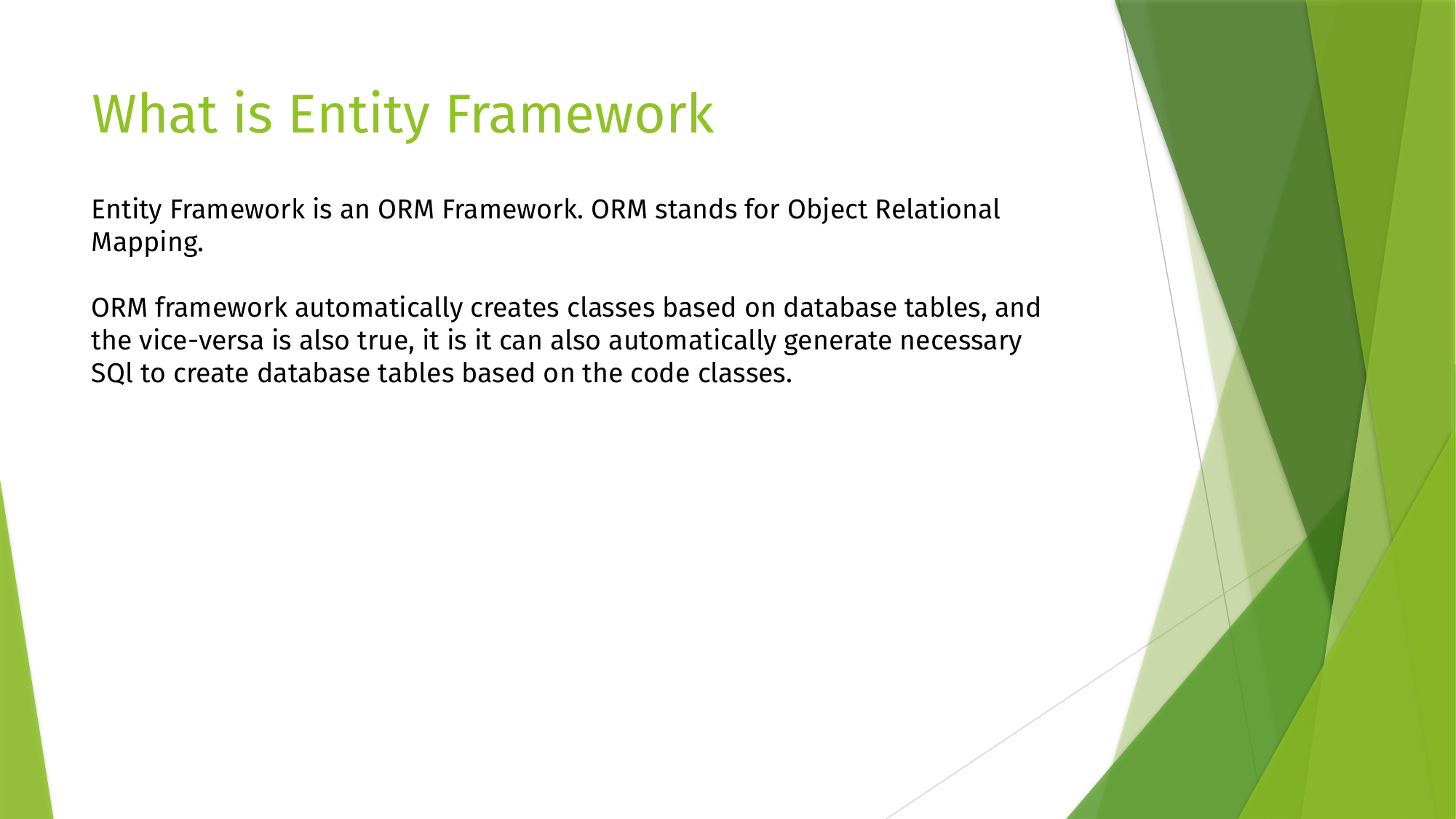

# What is Entity Framework
Entity Framework is an ORM Framework. ORM stands for Object Relational Mapping.

ORM framework automatically creates classes based on database tables, and the vice-versa is also true, it is it can also automatically generate necessary SQl to create database tables based on the code classes.